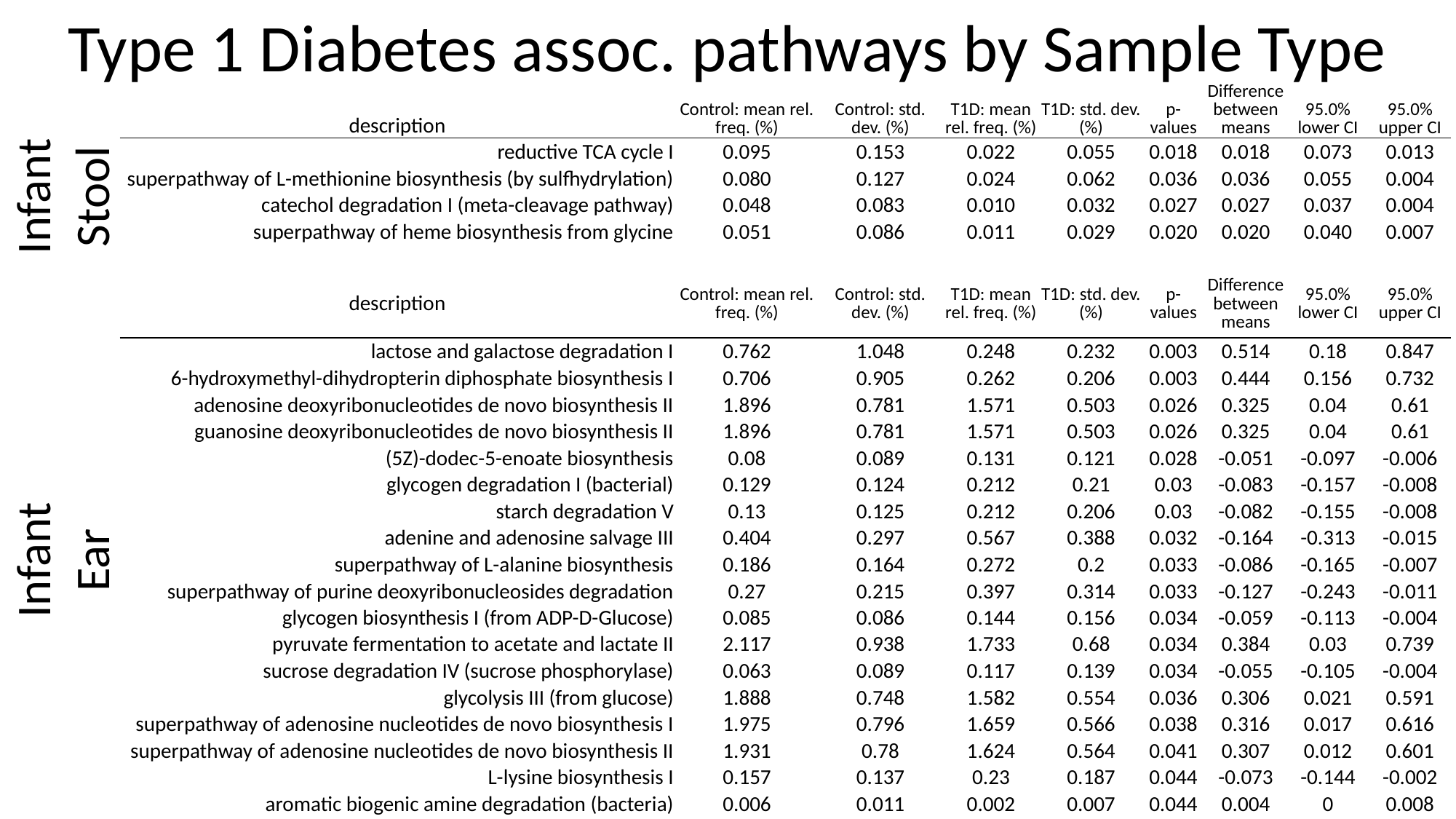

Type 1 Diabetes assoc. pathways by Sample Type
| description | Control: mean rel. freq. (%) | Control: std. dev. (%) | T1D: mean rel. freq. (%) | T1D: std. dev. (%) | p-values | Difference between means | 95.0% lower CI | 95.0% upper CI |
| --- | --- | --- | --- | --- | --- | --- | --- | --- |
| reductive TCA cycle I | 0.095 | 0.153 | 0.022 | 0.055 | 0.018 | 0.018 | 0.073 | 0.013 |
| superpathway of L-methionine biosynthesis (by sulfhydrylation) | 0.080 | 0.127 | 0.024 | 0.062 | 0.036 | 0.036 | 0.055 | 0.004 |
| catechol degradation I (meta-cleavage pathway) | 0.048 | 0.083 | 0.010 | 0.032 | 0.027 | 0.027 | 0.037 | 0.004 |
| superpathway of heme biosynthesis from glycine | 0.051 | 0.086 | 0.011 | 0.029 | 0.020 | 0.020 | 0.040 | 0.007 |
|  |  |  |  |  |  |  |  |  |
| description | Control: mean rel. freq. (%) | Control: std. dev. (%) | T1D: mean rel. freq. (%) | T1D: std. dev. (%) | p-values | Difference between means | 95.0% lower CI | 95.0% upper CI |
| lactose and galactose degradation I | 0.762 | 1.048 | 0.248 | 0.232 | 0.003 | 0.514 | 0.18 | 0.847 |
| 6-hydroxymethyl-dihydropterin diphosphate biosynthesis I | 0.706 | 0.905 | 0.262 | 0.206 | 0.003 | 0.444 | 0.156 | 0.732 |
| adenosine deoxyribonucleotides de novo biosynthesis II | 1.896 | 0.781 | 1.571 | 0.503 | 0.026 | 0.325 | 0.04 | 0.61 |
| guanosine deoxyribonucleotides de novo biosynthesis II | 1.896 | 0.781 | 1.571 | 0.503 | 0.026 | 0.325 | 0.04 | 0.61 |
| (5Z)-dodec-5-enoate biosynthesis | 0.08 | 0.089 | 0.131 | 0.121 | 0.028 | -0.051 | -0.097 | -0.006 |
| glycogen degradation I (bacterial) | 0.129 | 0.124 | 0.212 | 0.21 | 0.03 | -0.083 | -0.157 | -0.008 |
| starch degradation V | 0.13 | 0.125 | 0.212 | 0.206 | 0.03 | -0.082 | -0.155 | -0.008 |
| adenine and adenosine salvage III | 0.404 | 0.297 | 0.567 | 0.388 | 0.032 | -0.164 | -0.313 | -0.015 |
| superpathway of L-alanine biosynthesis | 0.186 | 0.164 | 0.272 | 0.2 | 0.033 | -0.086 | -0.165 | -0.007 |
| superpathway of purine deoxyribonucleosides degradation | 0.27 | 0.215 | 0.397 | 0.314 | 0.033 | -0.127 | -0.243 | -0.011 |
| glycogen biosynthesis I (from ADP-D-Glucose) | 0.085 | 0.086 | 0.144 | 0.156 | 0.034 | -0.059 | -0.113 | -0.004 |
| pyruvate fermentation to acetate and lactate II | 2.117 | 0.938 | 1.733 | 0.68 | 0.034 | 0.384 | 0.03 | 0.739 |
| sucrose degradation IV (sucrose phosphorylase) | 0.063 | 0.089 | 0.117 | 0.139 | 0.034 | -0.055 | -0.105 | -0.004 |
| glycolysis III (from glucose) | 1.888 | 0.748 | 1.582 | 0.554 | 0.036 | 0.306 | 0.021 | 0.591 |
| superpathway of adenosine nucleotides de novo biosynthesis I | 1.975 | 0.796 | 1.659 | 0.566 | 0.038 | 0.316 | 0.017 | 0.616 |
| superpathway of adenosine nucleotides de novo biosynthesis II | 1.931 | 0.78 | 1.624 | 0.564 | 0.041 | 0.307 | 0.012 | 0.601 |
| L-lysine biosynthesis I | 0.157 | 0.137 | 0.23 | 0.187 | 0.044 | -0.073 | -0.144 | -0.002 |
| aromatic biogenic amine degradation (bacteria) | 0.006 | 0.011 | 0.002 | 0.007 | 0.044 | 0.004 | 0 | 0.008 |
Infant Stool
Infant
Ear